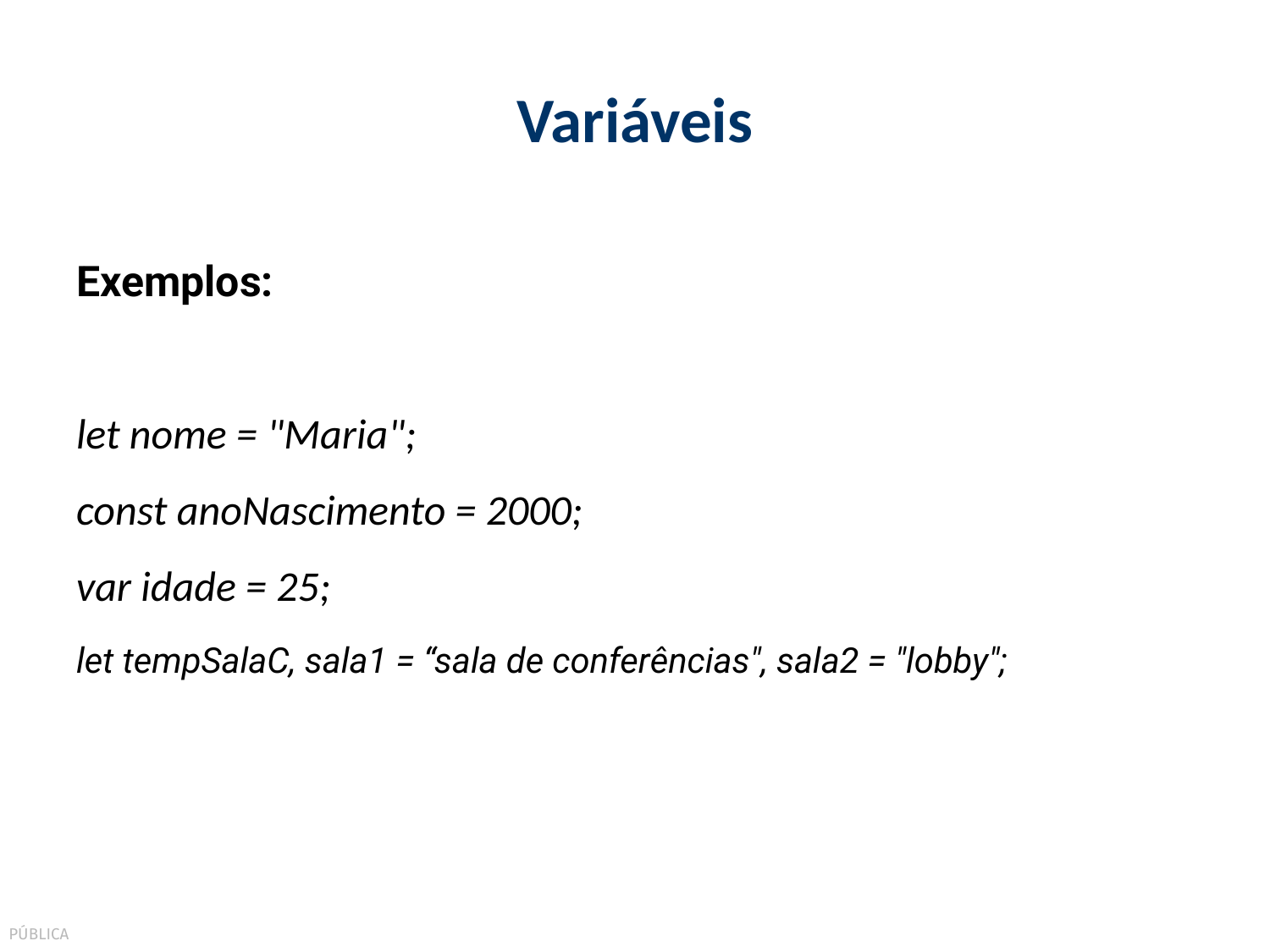

# Variáveis
Exemplos:
let nome = "Maria";
const anoNascimento = 2000;
var idade = 25;
let tempSalaC, sala1 = “sala de conferências", sala2 = "lobby";